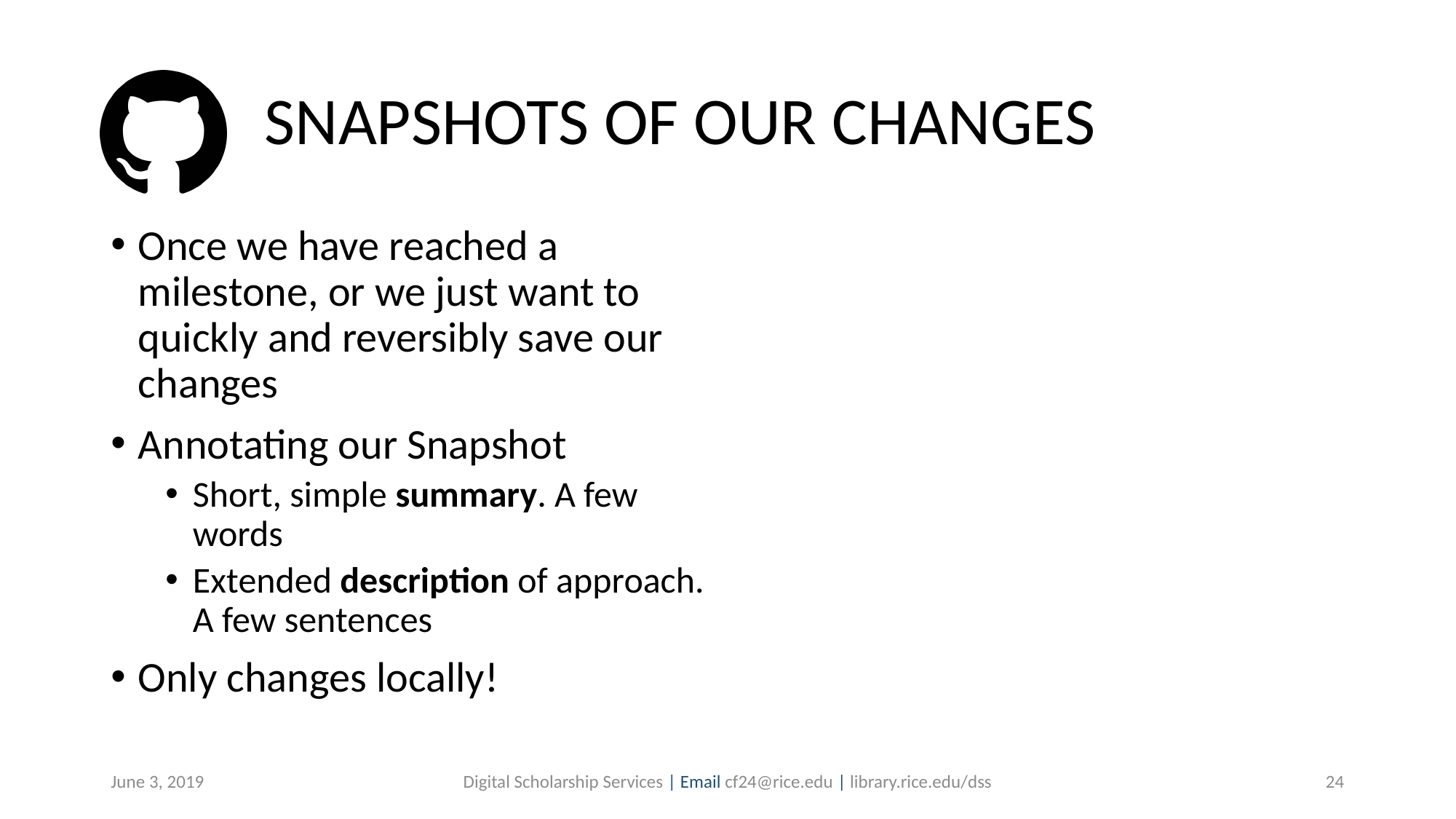

# SNAPSHOTS OF OUR CHANGES
Once we have reached a milestone, or we just want to quickly and reversibly save our changes
Annotating our Snapshot
Short, simple summary. A few words
Extended description of approach. A few sentences
Only changes locally!
June 3, 2019
Digital Scholarship Services | Email cf24@rice.edu | library.rice.edu/dss
24